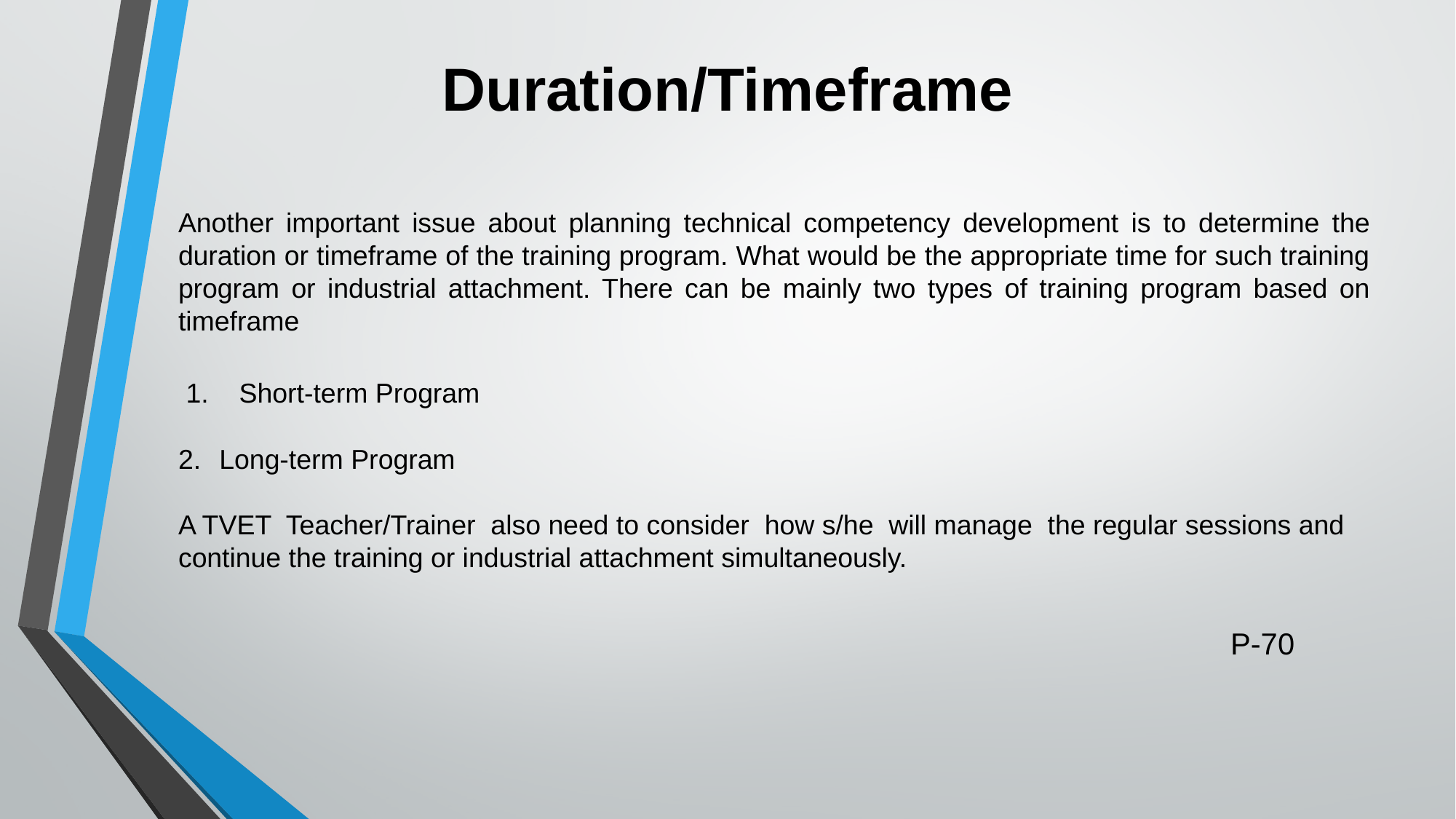

# Duration/Timeframe
Another important issue about planning technical competency development is to determine the duration or timeframe of the training program. What would be the appropriate time for such training program or industrial attachment. There can be mainly two types of training program based on timeframe

 1.    Short-term Program

Long-term Program

A TVET  Teacher/Trainer  also need to consider  how s/he  will manage  the regular sessions and continue the training or industrial attachment simultaneously.

P-70